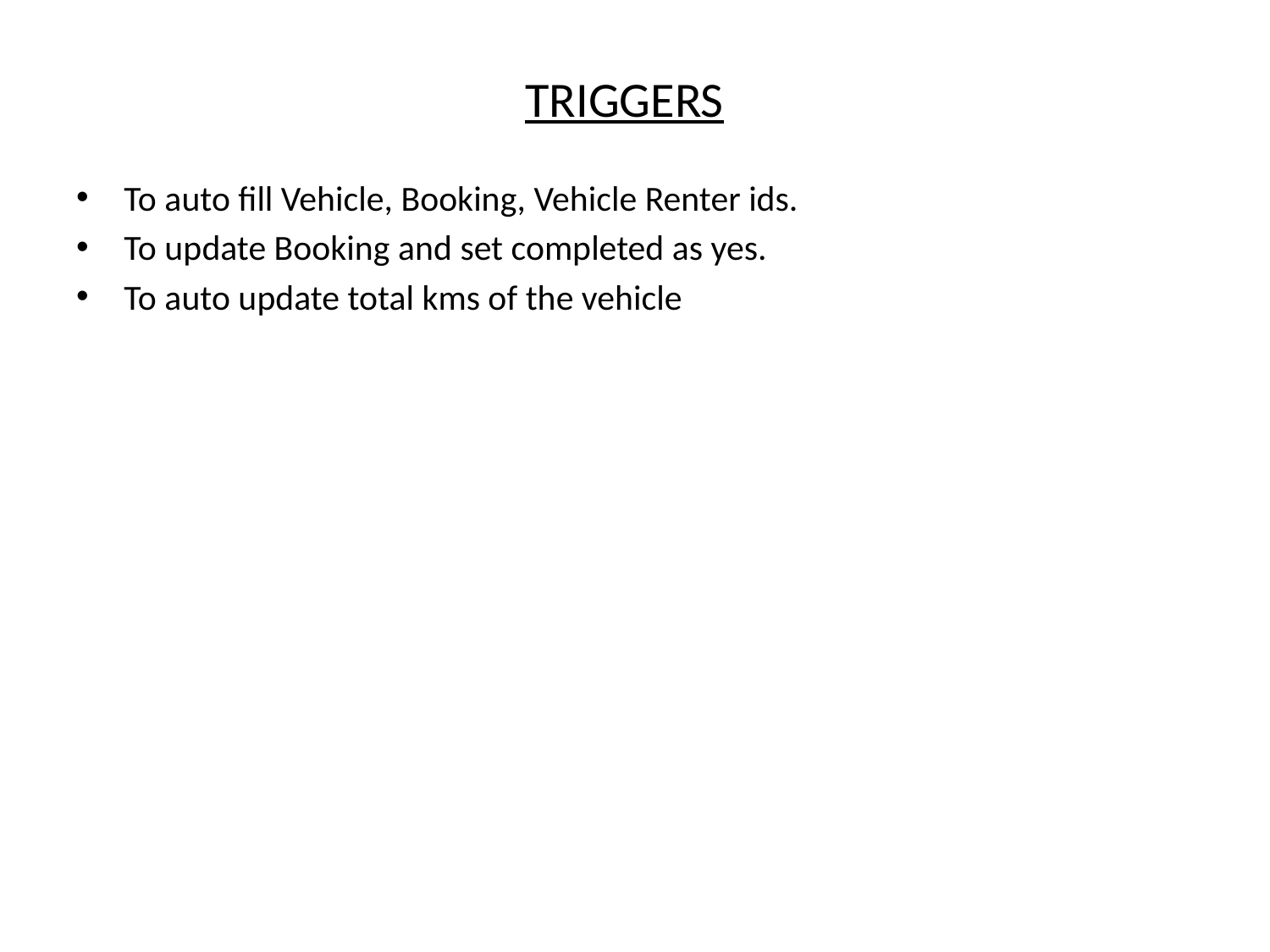

# TRIGGERS
To auto fill Vehicle, Booking, Vehicle Renter ids.
To update Booking and set completed as yes.
To auto update total kms of the vehicle